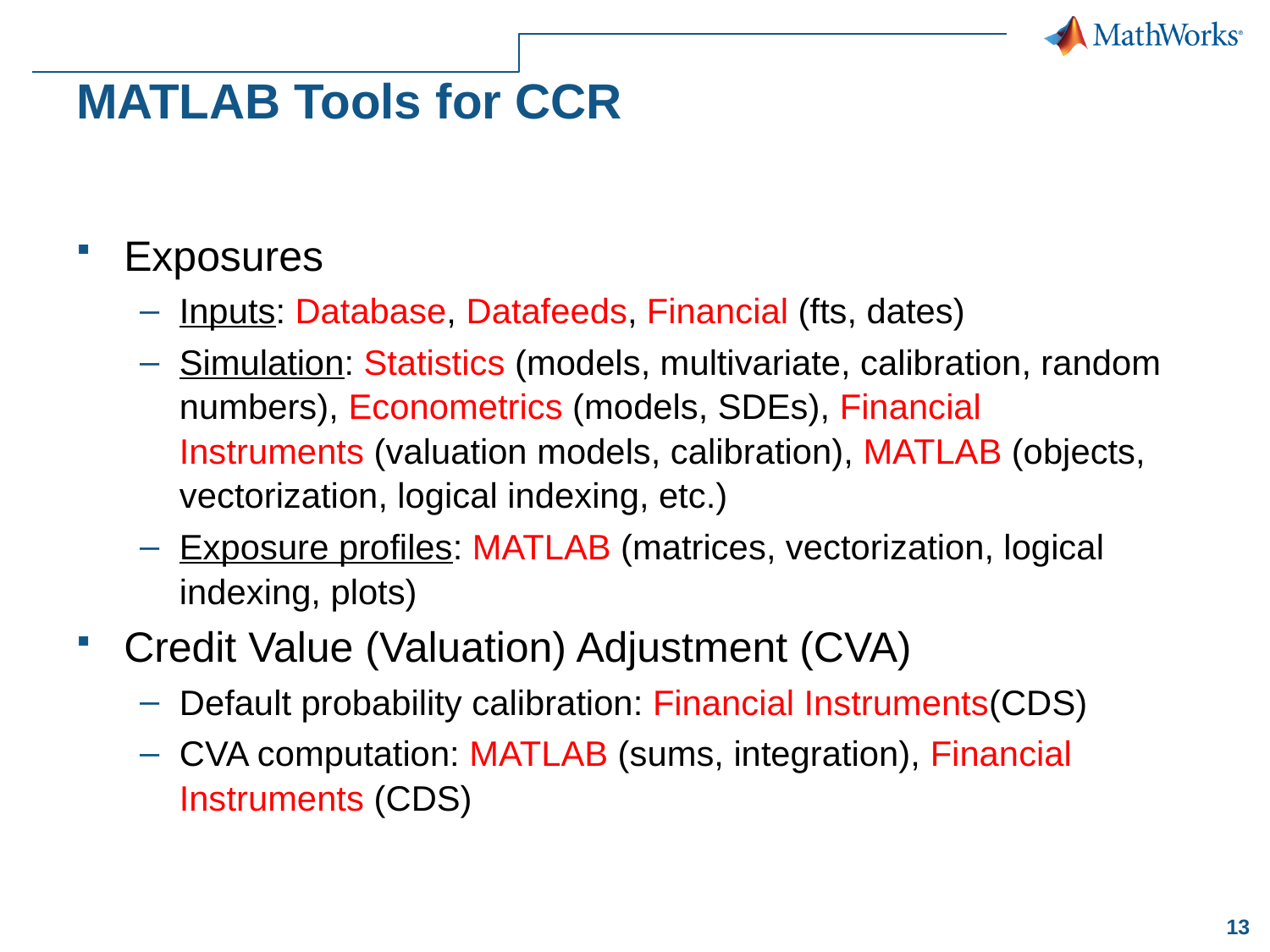

# MATLAB Tools for CCR
Exposures
Inputs: Database, Datafeeds, Financial (fts, dates)
Simulation: Statistics (models, multivariate, calibration, random numbers), Econometrics (models, SDEs), Financial Instruments (valuation models, calibration), MATLAB (objects, vectorization, logical indexing, etc.)
Exposure profiles: MATLAB (matrices, vectorization, logical indexing, plots)
Credit Value (Valuation) Adjustment (CVA)
Default probability calibration: Financial Instruments(CDS)
CVA computation: MATLAB (sums, integration), Financial Instruments (CDS)